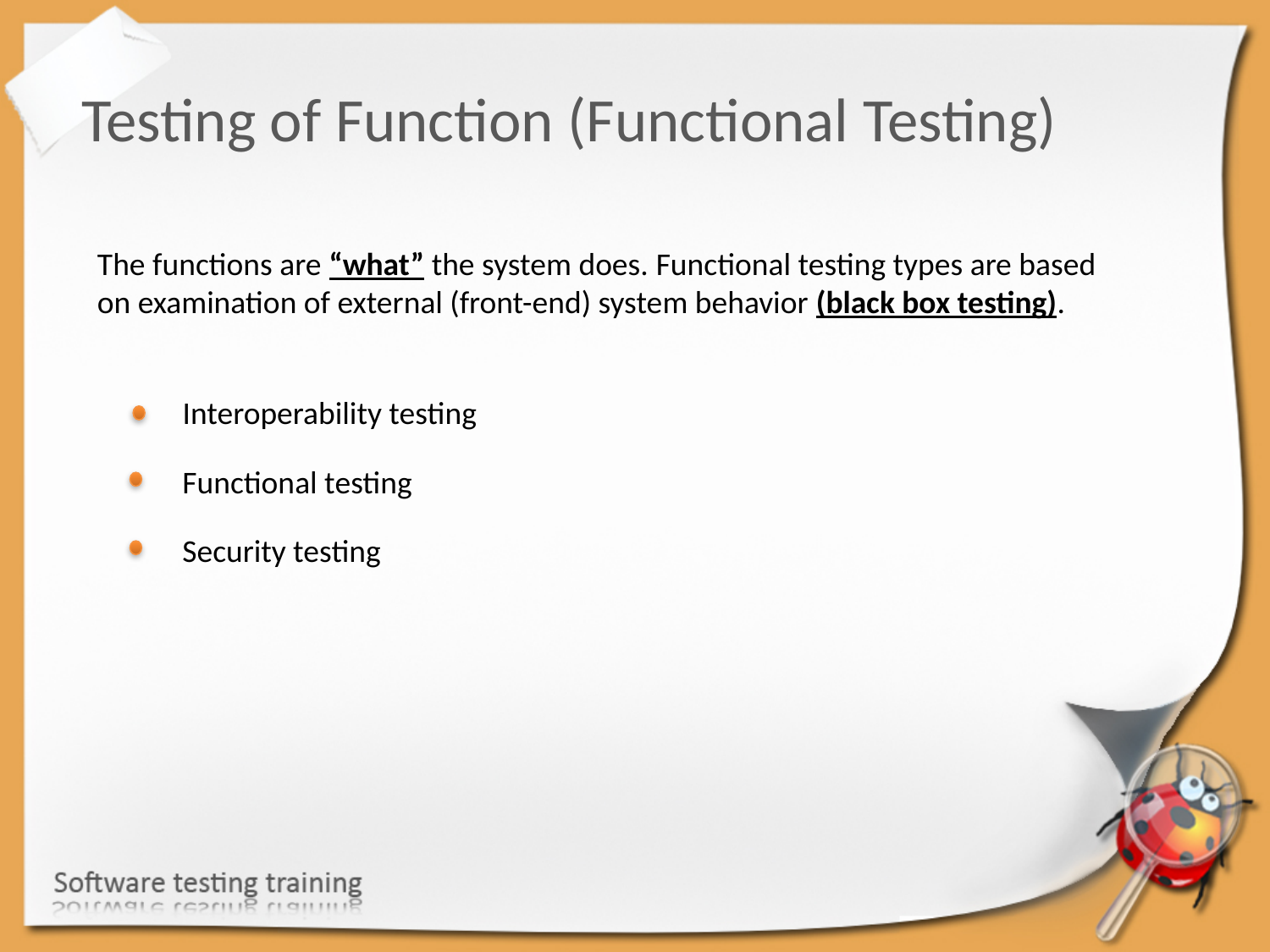

Testing of Function (Functional Testing)
The functions are “what” the system does. Functional testing types are based on examination of external (front-end) system behavior (black box testing).
Interoperability testing

Functional testing

Security testing